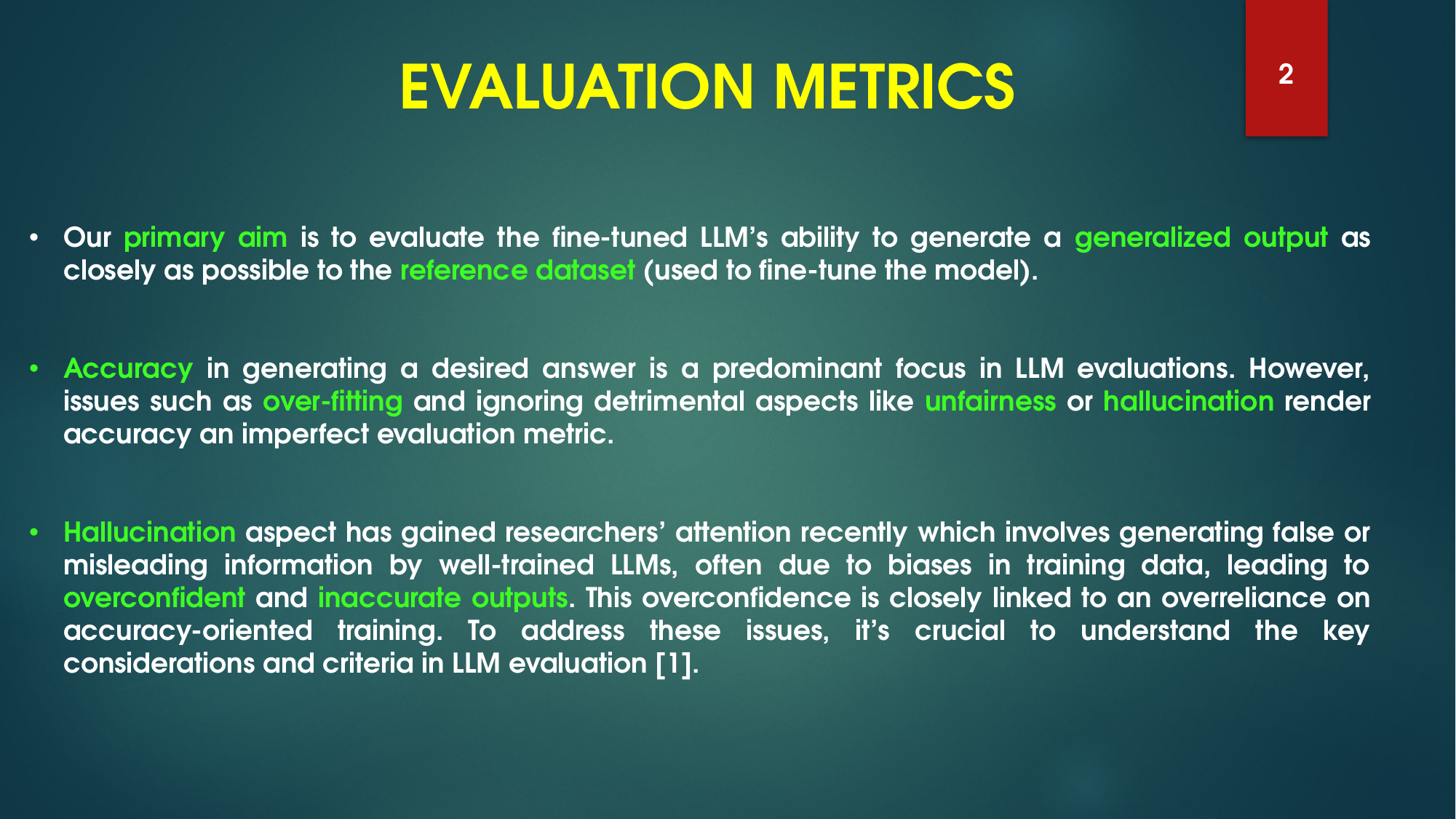

# EVALUATION METRICS
2
Our primary aim is to evaluate the fine-tuned LLM’s ability to generate a generalized output as closely as possible to the reference dataset (used to fine-tune the model).

Accuracy in generating a desired answer is a predominant focus in LLM evaluations. However, issues such as over-fitting and ignoring detrimental aspects like unfairness or hallucination render accuracy an imperfect evaluation metric.

Hallucination aspect has gained researchers’ attention recently which involves generating false or misleading information by well-trained LLMs, often due to biases in training data, leading to overconfident and inaccurate outputs. This overconfidence is closely linked to an overreliance on accuracy-oriented training. To address these issues, it’s crucial to understand the key considerations and criteria in LLM evaluation [1].